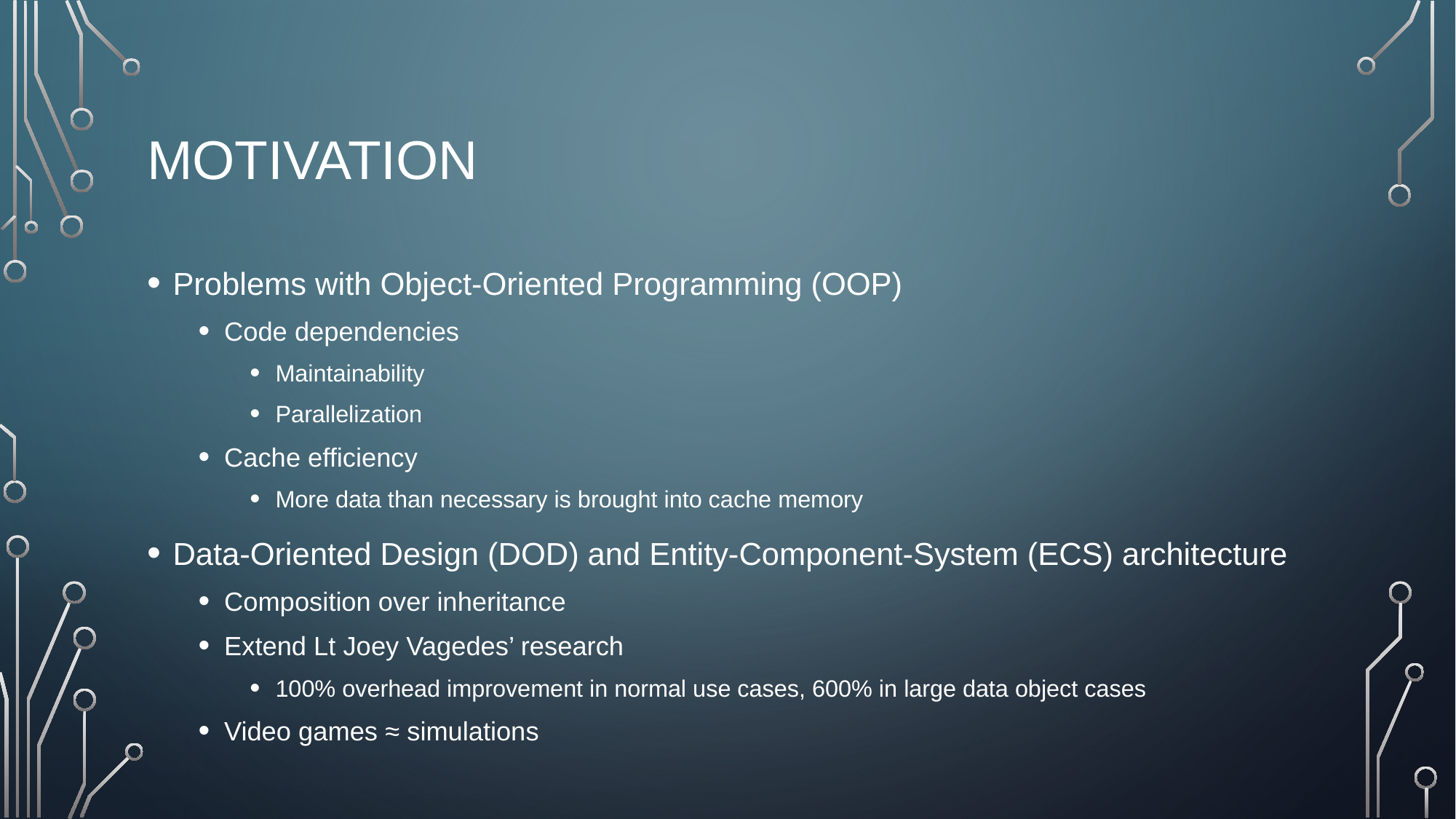

# Motivation
Problems with Object-Oriented Programming (OOP)
Code dependencies
Maintainability
Parallelization
Cache efficiency
More data than necessary is brought into cache memory
Data-Oriented Design (DOD) and Entity-Component-System (ECS) architecture
Composition over inheritance
Extend Lt Joey Vagedes’ research
100% overhead improvement in normal use cases, 600% in large data object cases
Video games ≈ simulations